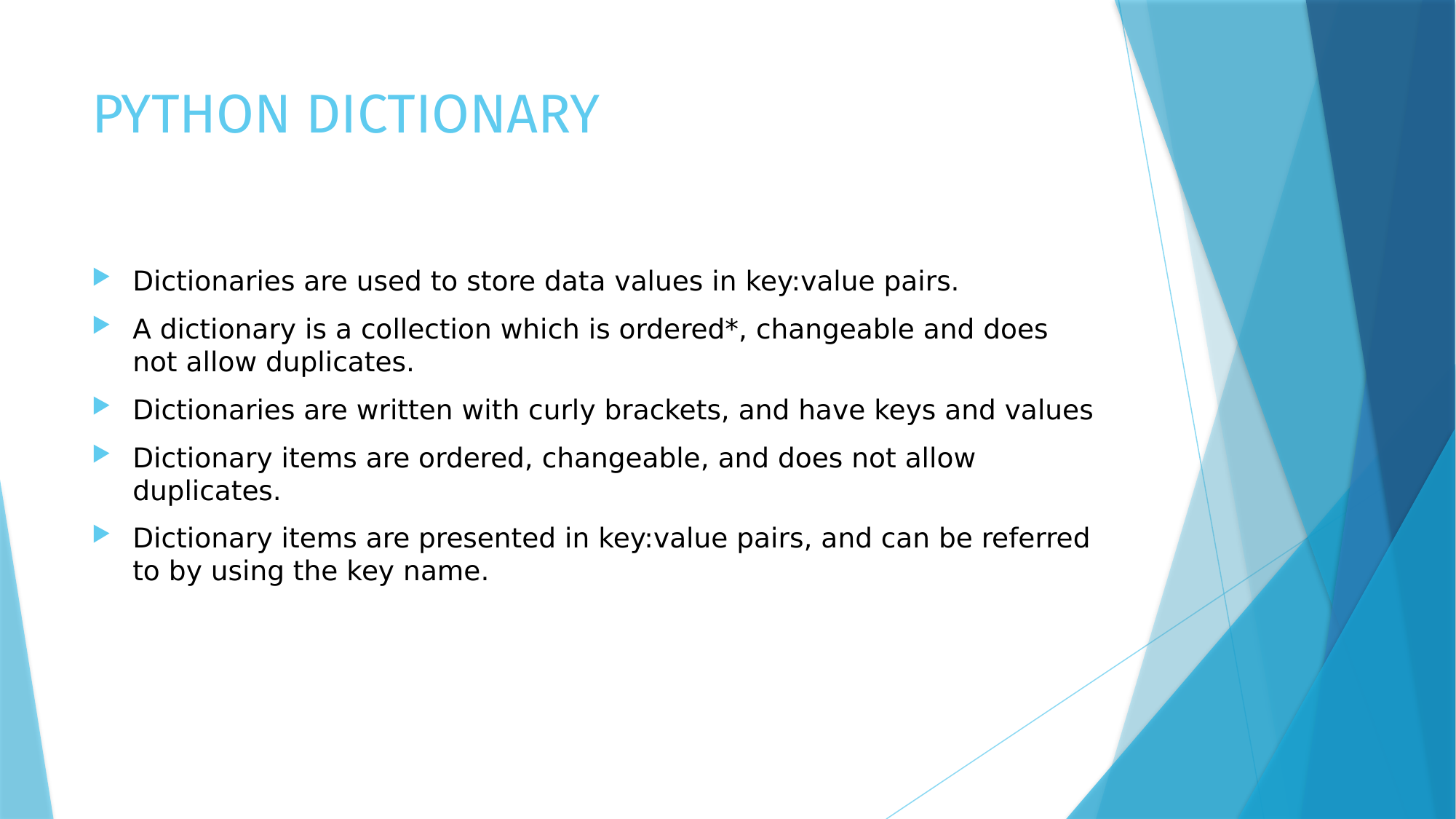

# PYTHON DICTIONARY
Dictionaries are used to store data values in key:value pairs.
A dictionary is a collection which is ordered*, changeable and does not allow duplicates.
Dictionaries are written with curly brackets, and have keys and values
Dictionary items are ordered, changeable, and does not allow duplicates.
Dictionary items are presented in key:value pairs, and can be referred to by using the key name.